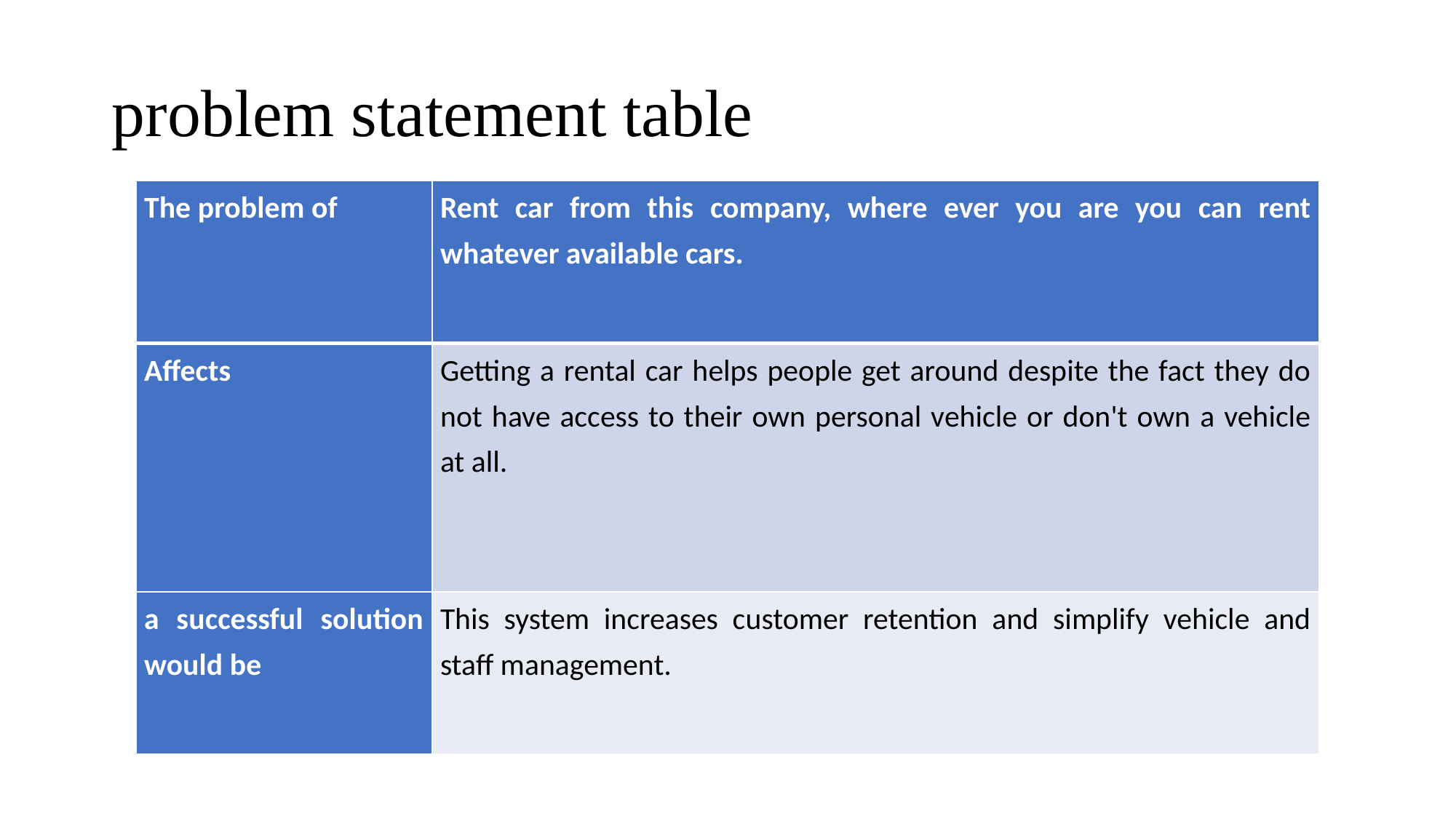

problem statement table
| The problem of | Rent car from this company, where ever you are you can rent whatever available cars. |
| --- | --- |
| Affects | Getting a rental car helps people get around despite the fact they do not have access to their own personal vehicle or don't own a vehicle at all. |
| a successful solution would be | This system increases customer retention and simplify vehicle and staff management. |